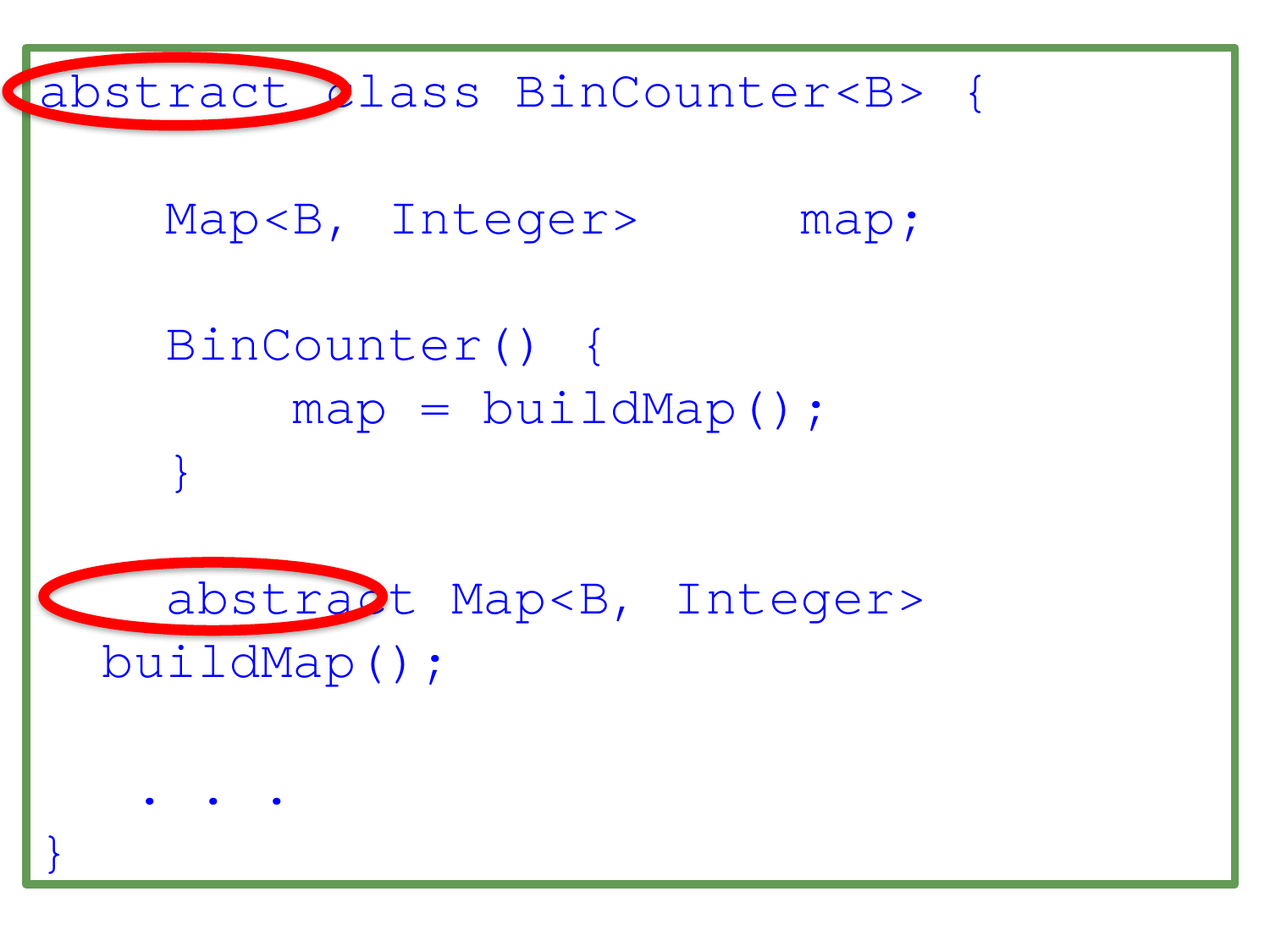

abstract class BinCounter<B> {

	Map<B, Integer> 	map;

	BinCounter() {
		map = buildMap();
	}

	abstract Map<B, Integer>
  buildMap();

   . . .
}